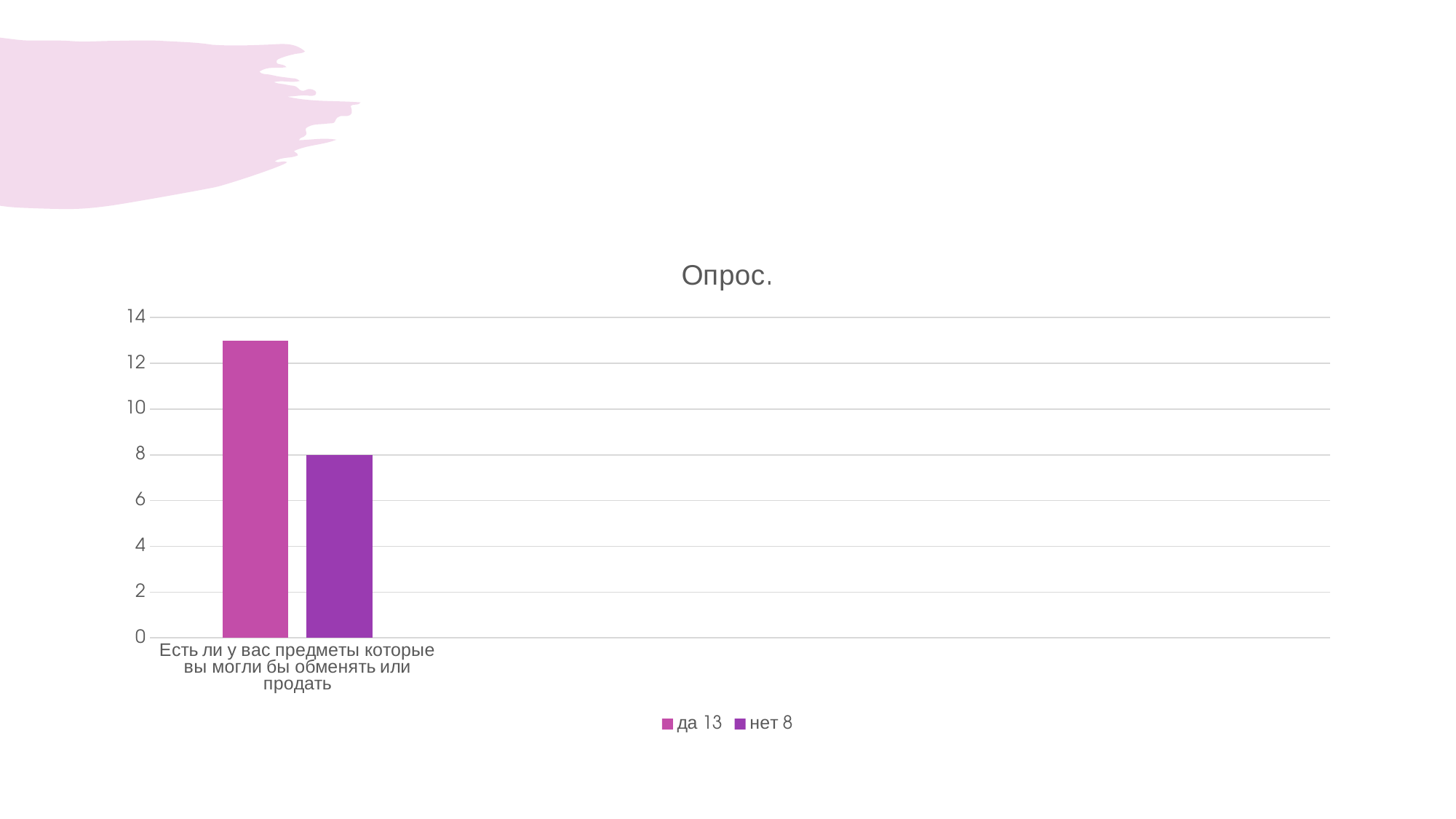

### Chart: Опрос.

| Category | да 13 | нет 8 |
|---|---|---|
| Есть ли у вас предметы которые вы могли бы обменять или продать | 13.0 | 8.0 |